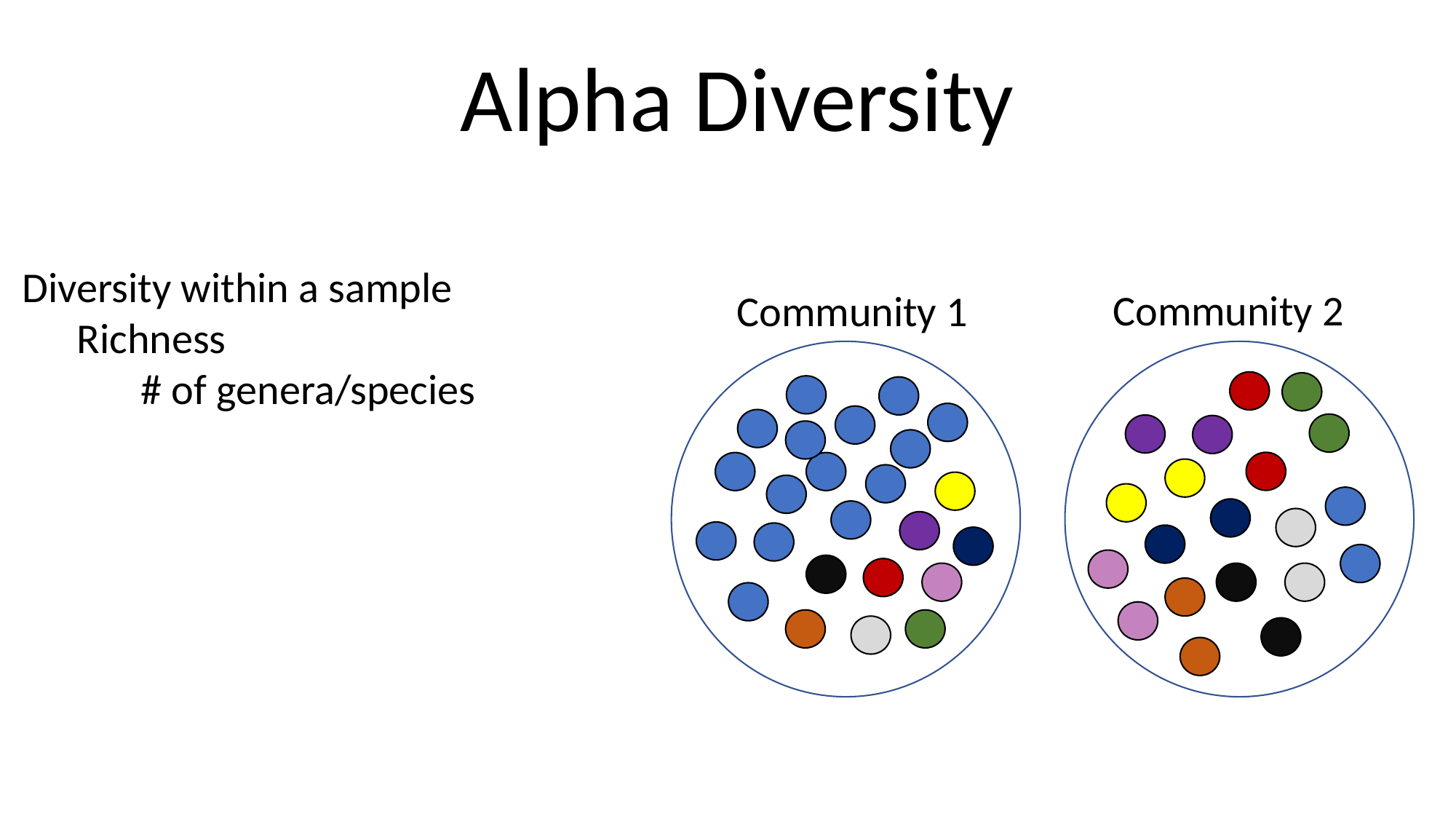

Alpha Diversity
Diversity within a sample
Richness
 # of genera/species
Community 2
Community 1